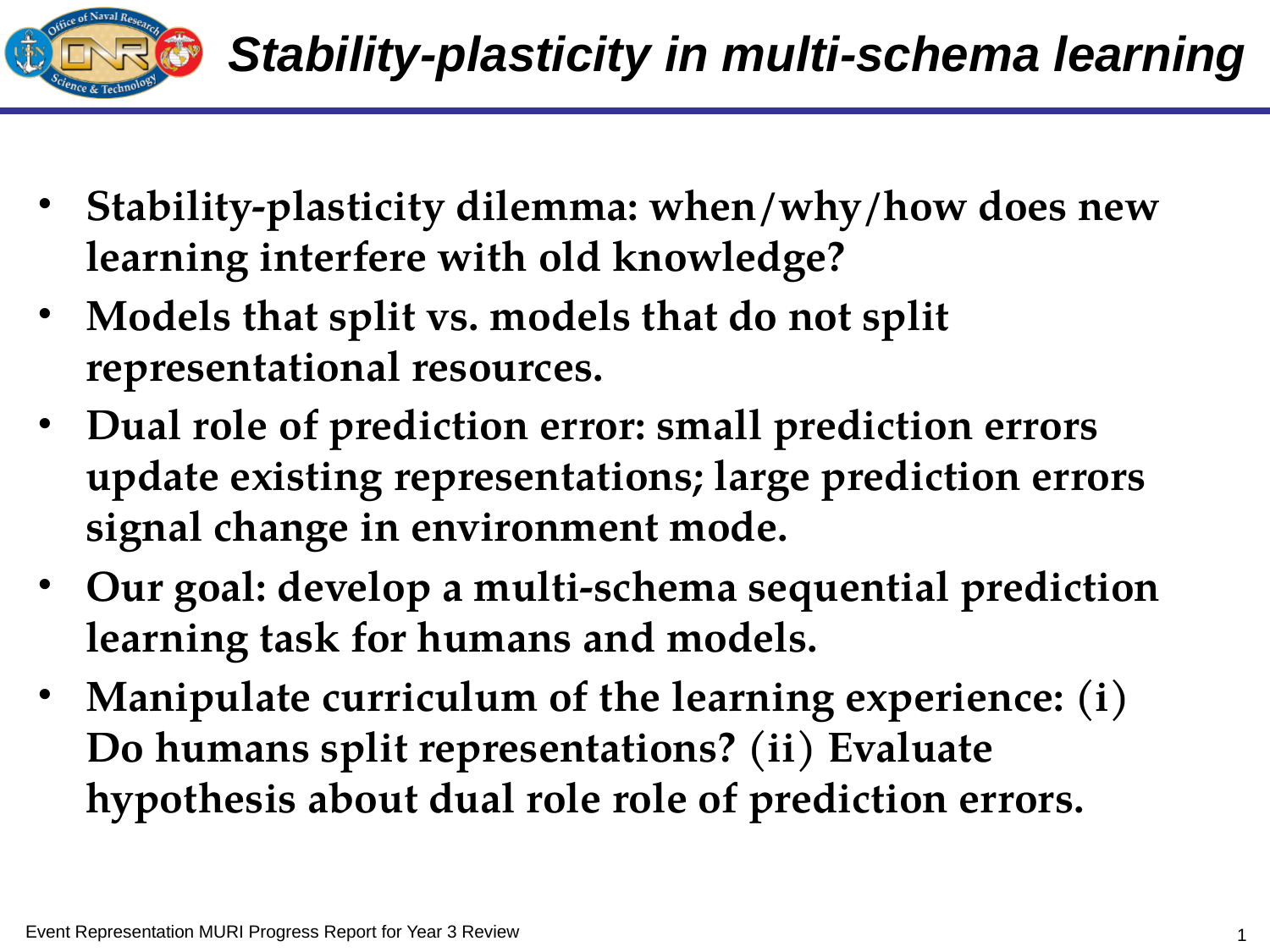

# Stability-plasticity in multi-schema learning
Stability-plasticity dilemma: when/why/how does new learning interfere with old knowledge?
Models that split vs. models that do not split representational resources.
Dual role of prediction error: small prediction errors update existing representations; large prediction errors signal change in environment mode.
Our goal: develop a multi-schema sequential prediction learning task for humans and models.
Manipulate curriculum of the learning experience: (i) Do humans split representations? (ii) Evaluate hypothesis about dual role role of prediction errors.
Event Representation MURI Progress Report for Year 3 Review
1